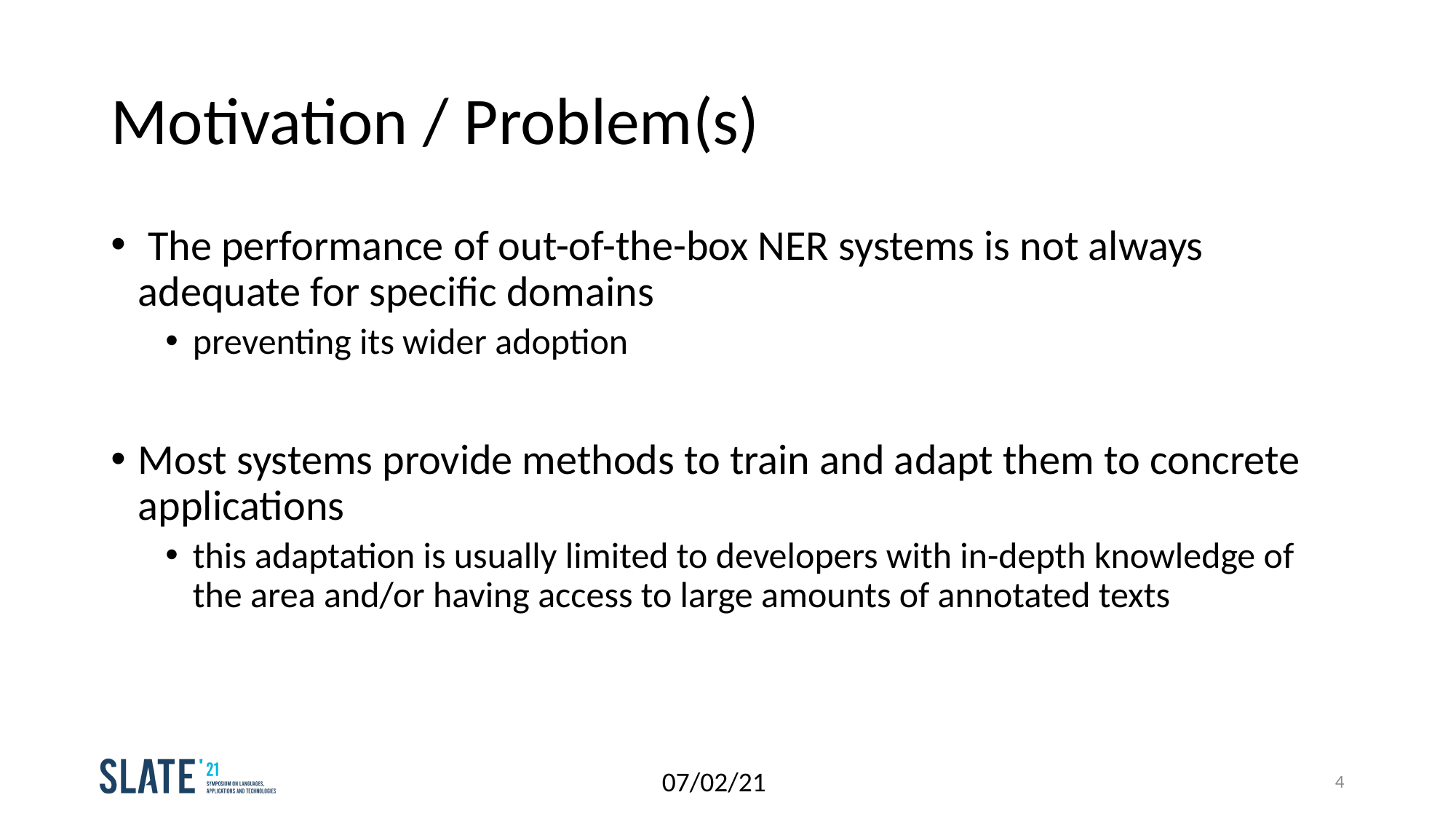

# Motivation / Problem(s)
 The performance of out-of-the-box NER systems is not always adequate for specific domains
preventing its wider adoption

Most systems provide methods to train and adapt them to concrete applications
this adaptation is usually limited to developers with in-depth knowledge of the area and/or having access to large amounts of annotated texts

07/02/21
4